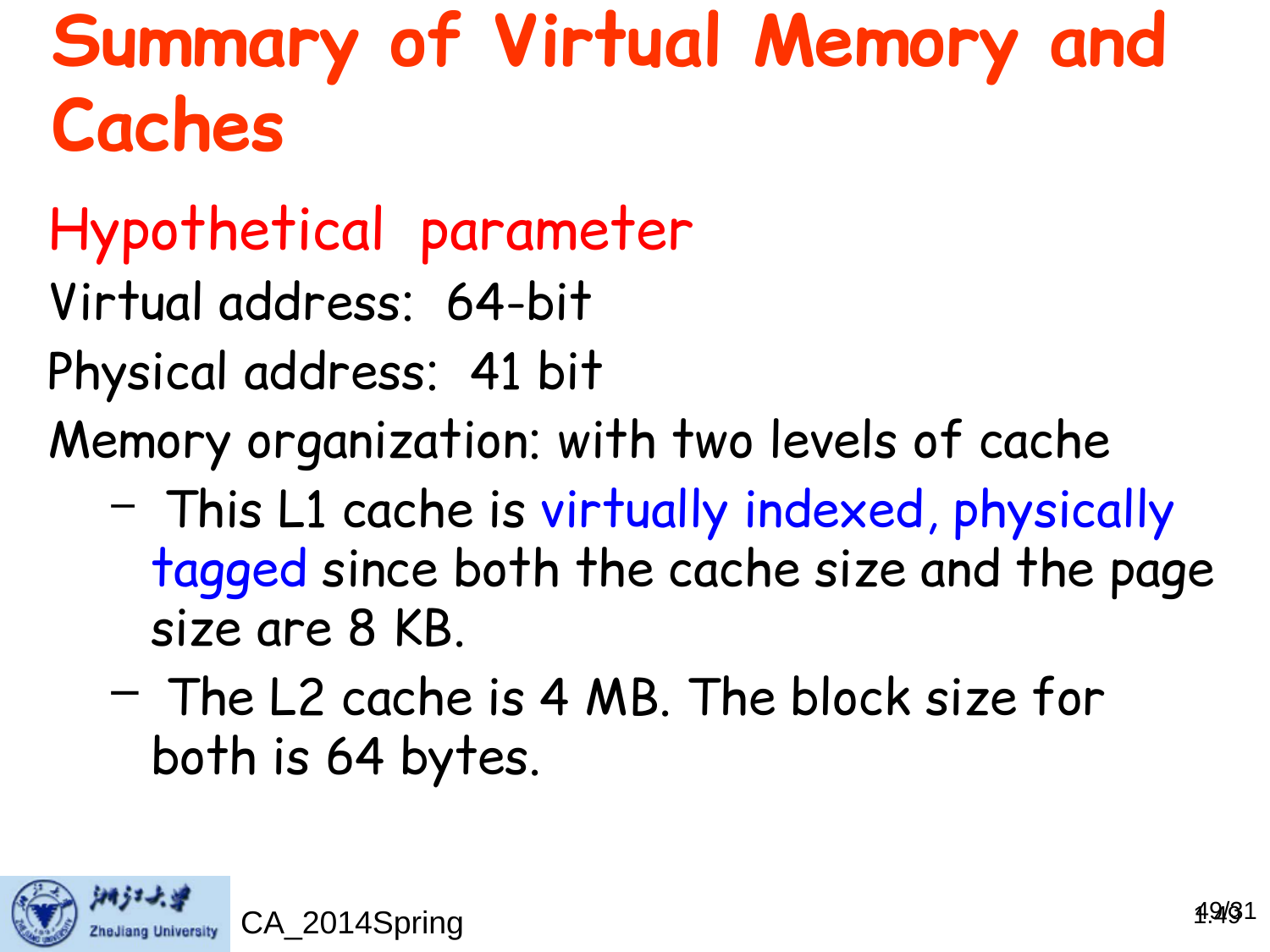

# Summary of Virtual Memory and Caches
Hypothetical  parameter
Virtual address:  64-bit
Physical address:  41 bit
Memory organization: with two levels of cache
 This L1 cache is virtually indexed, physically tagged since both the cache size and the page size are 8 KB.
 The L2 cache is 4 MB. The block size for both is 64 bytes.